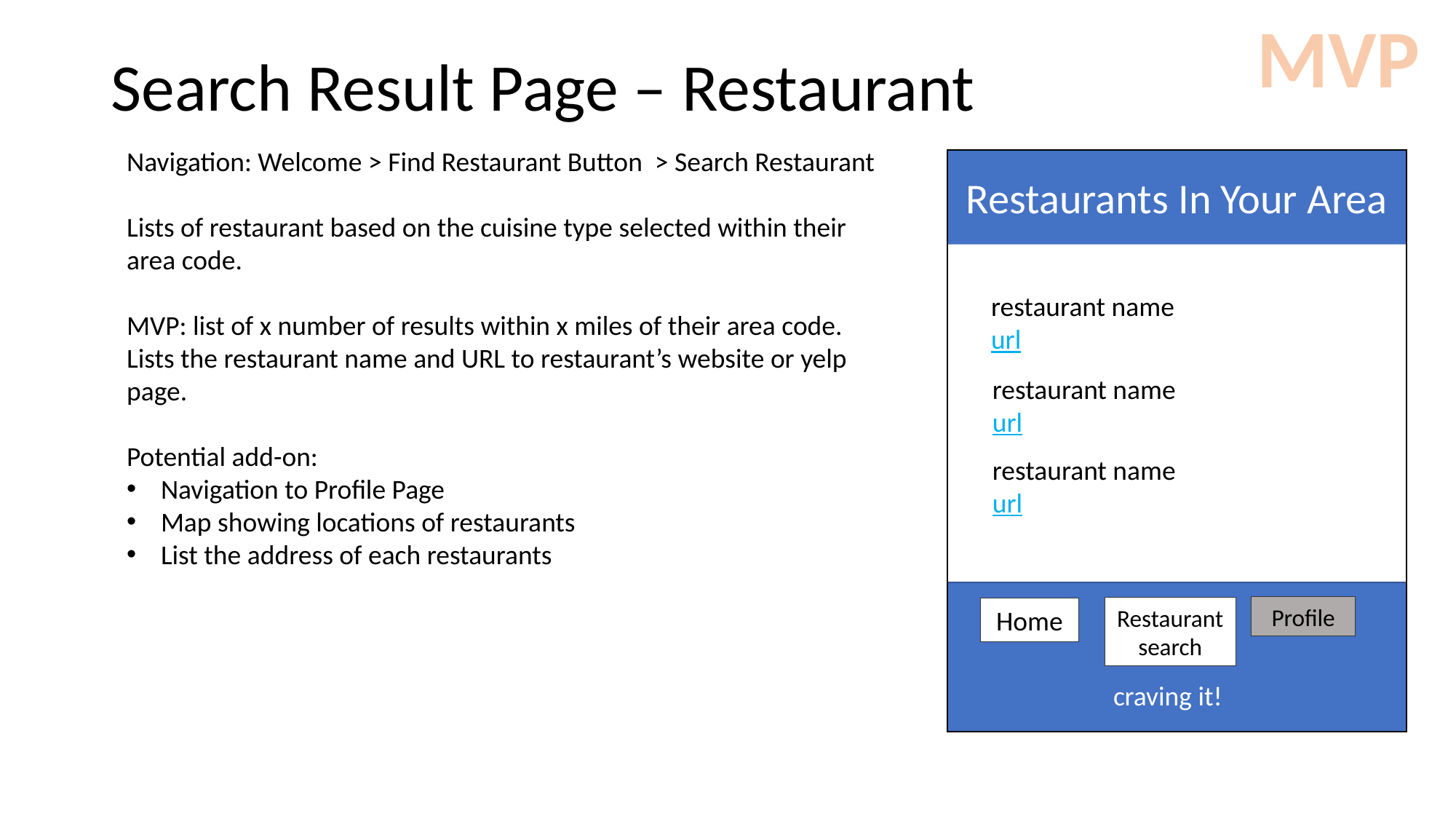

MVP
# Search Result Page – Restaurant
Navigation: Welcome > Find Restaurant Button  > Search Restaurant

Lists of restaurant based on the cuisine type selected within their area code.

MVP: list of x number of results within x miles of their area code.  Lists the restaurant name and URL to restaurant’s website or yelp page.

Potential add-on:
Navigation to Profile Page
Map showing locations of restaurants
List the address of each restaurants

Restaurants In Your Area
restaurant name
url
restaurant name
url
restaurant name
url

Profile
Restaurant
search
Home
craving it!